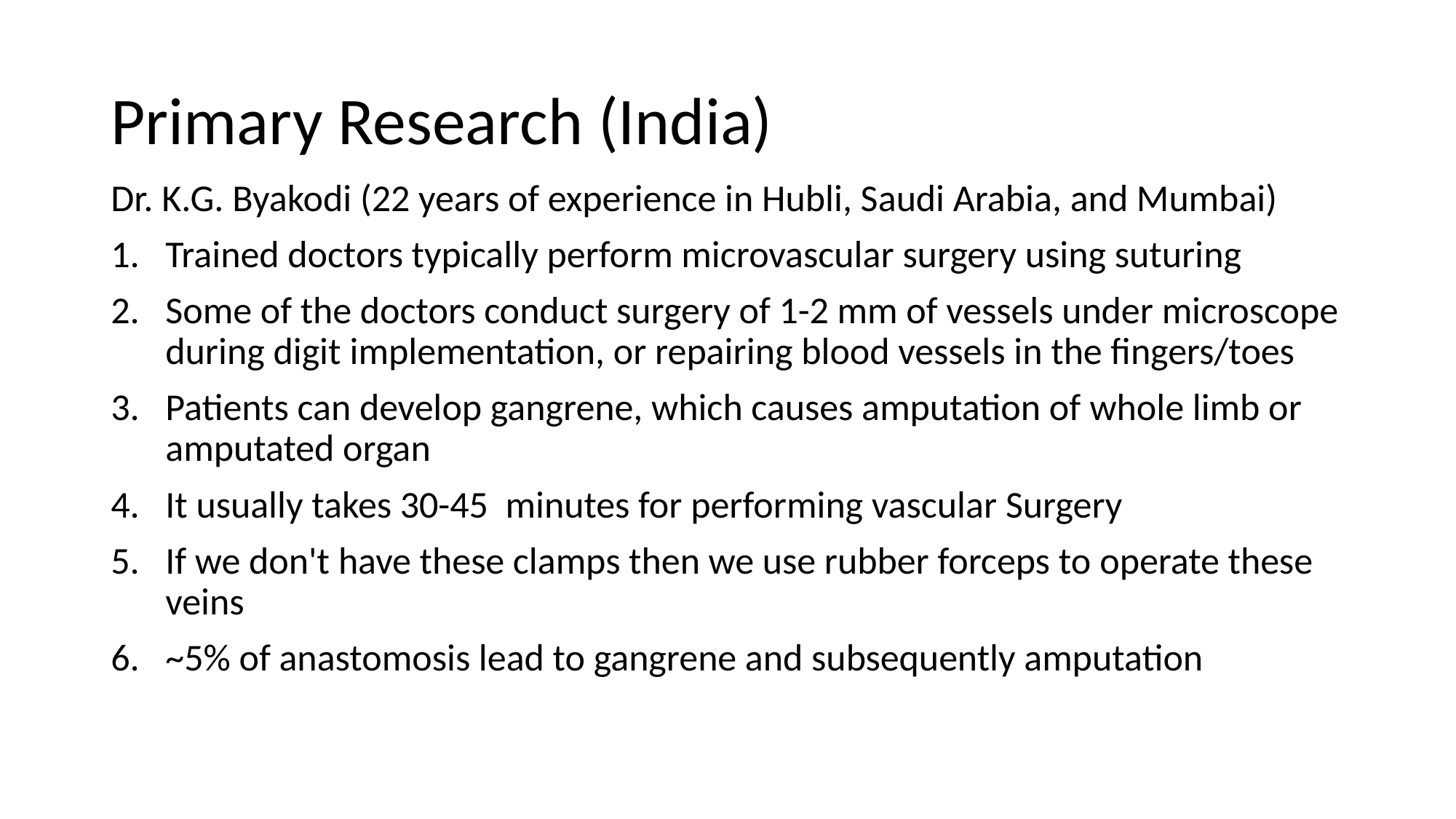

# Primary Research (India)
Dr. K.G. Byakodi (22 years of experience in Hubli, Saudi Arabia, and Mumbai)
Trained doctors typically perform microvascular surgery using suturing
Some of the doctors conduct surgery of 1-2 mm of vessels under microscope during digit implementation, or repairing blood vessels in the fingers/toes
Patients can develop gangrene, which causes amputation of whole limb or amputated organ
It usually takes 30-45  minutes for performing vascular Surgery
If we don't have these clamps then we use rubber forceps to operate these veins
~5% of anastomosis lead to gangrene and subsequently amputation